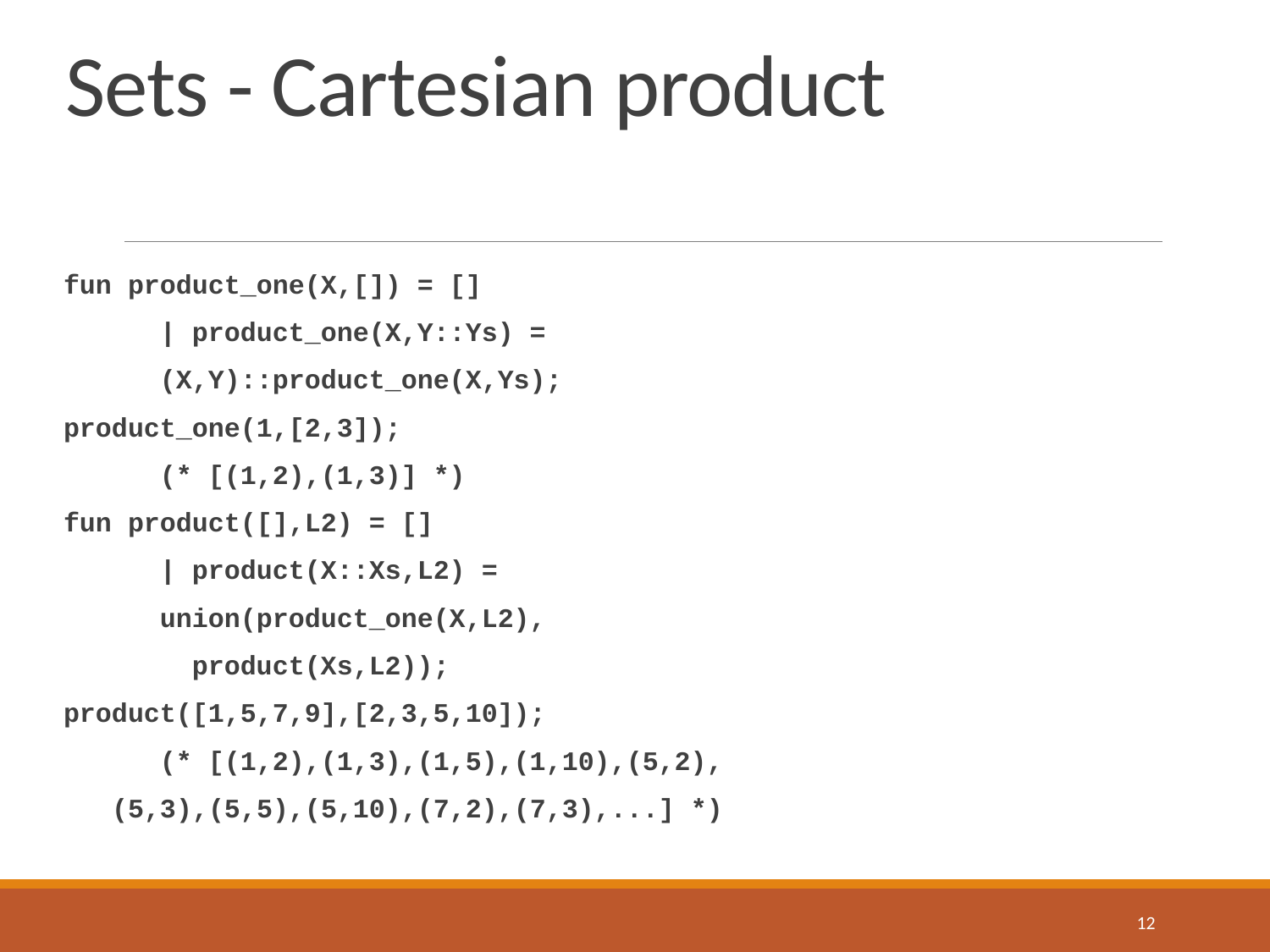

# Sets - Cartesian product
fun product_one(X,[]) = []
	| product_one(X,Y::Ys) =
		(X,Y)::product_one(X,Ys);
product_one(1,[2,3]);
	(* [(1,2),(1,3)] *)
fun product([],L2) = []
	| product(X::Xs,L2) =
		union(product_one(X,L2),
			  product(Xs,L2));
product([1,5,7,9],[2,3,5,10]);
	(* [(1,2),(1,3),(1,5),(1,10),(5,2),
   (5,3),(5,5),(5,10),(7,2),(7,3),...] *)
12